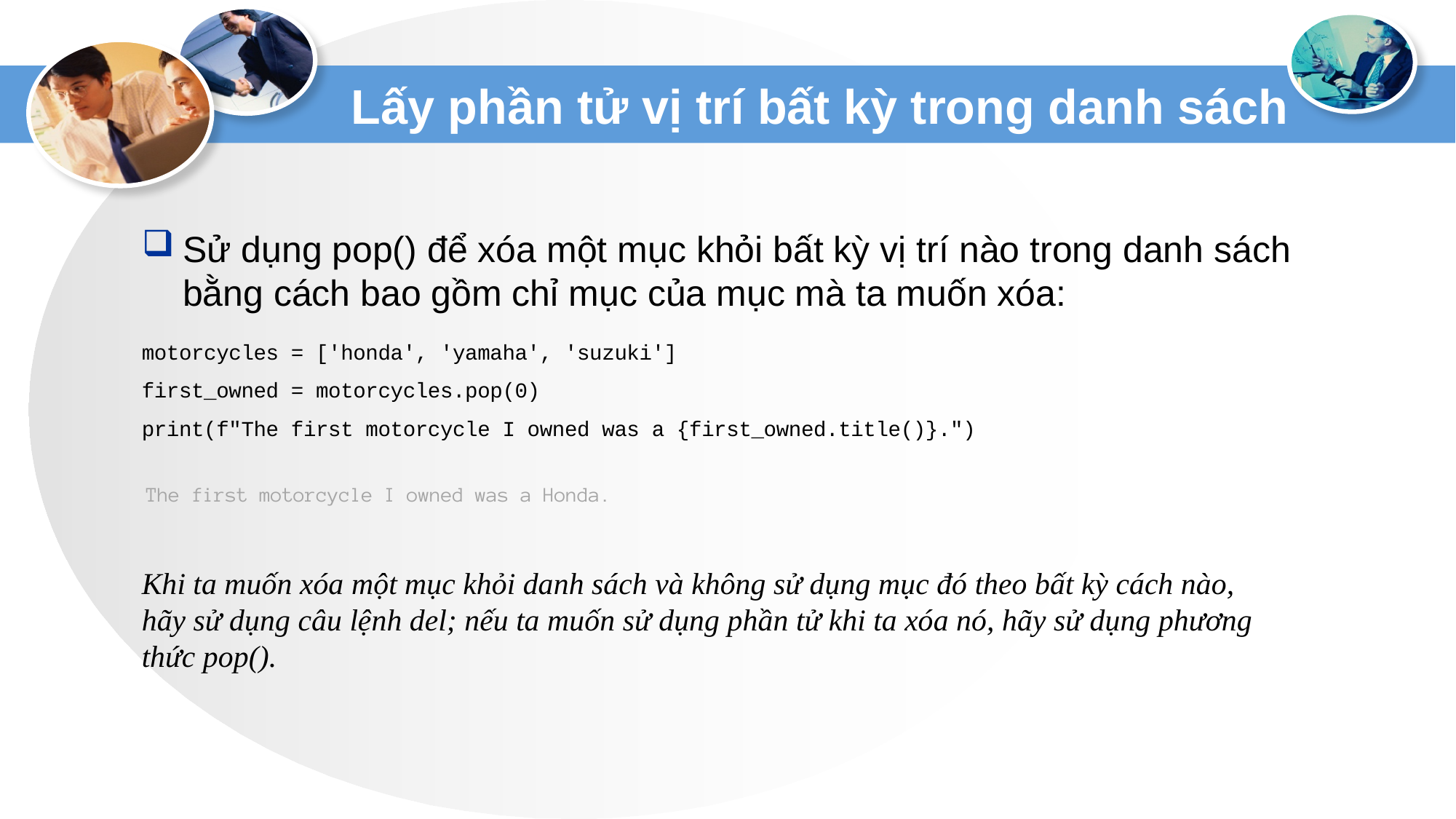

# Lấy phần tử vị trí bất kỳ trong danh sách
Sử dụng pop() để xóa một mục khỏi bất kỳ vị trí nào trong danh sách bằng cách bao gồm chỉ mục của mục mà ta muốn xóa:
motorcycles = ['honda', 'yamaha', 'suzuki']
first_owned = motorcycles.pop(0)
print(f"The first motorcycle I owned was a {first_owned.title()}.")
The first motorcycle I owned was a Honda.
Khi ta muốn xóa một mục khỏi danh sách và không sử dụng mục đó theo bất kỳ cách nào, hãy sử dụng câu lệnh del; nếu ta muốn sử dụng phần tử khi ta xóa nó, hãy sử dụng phương thức pop().